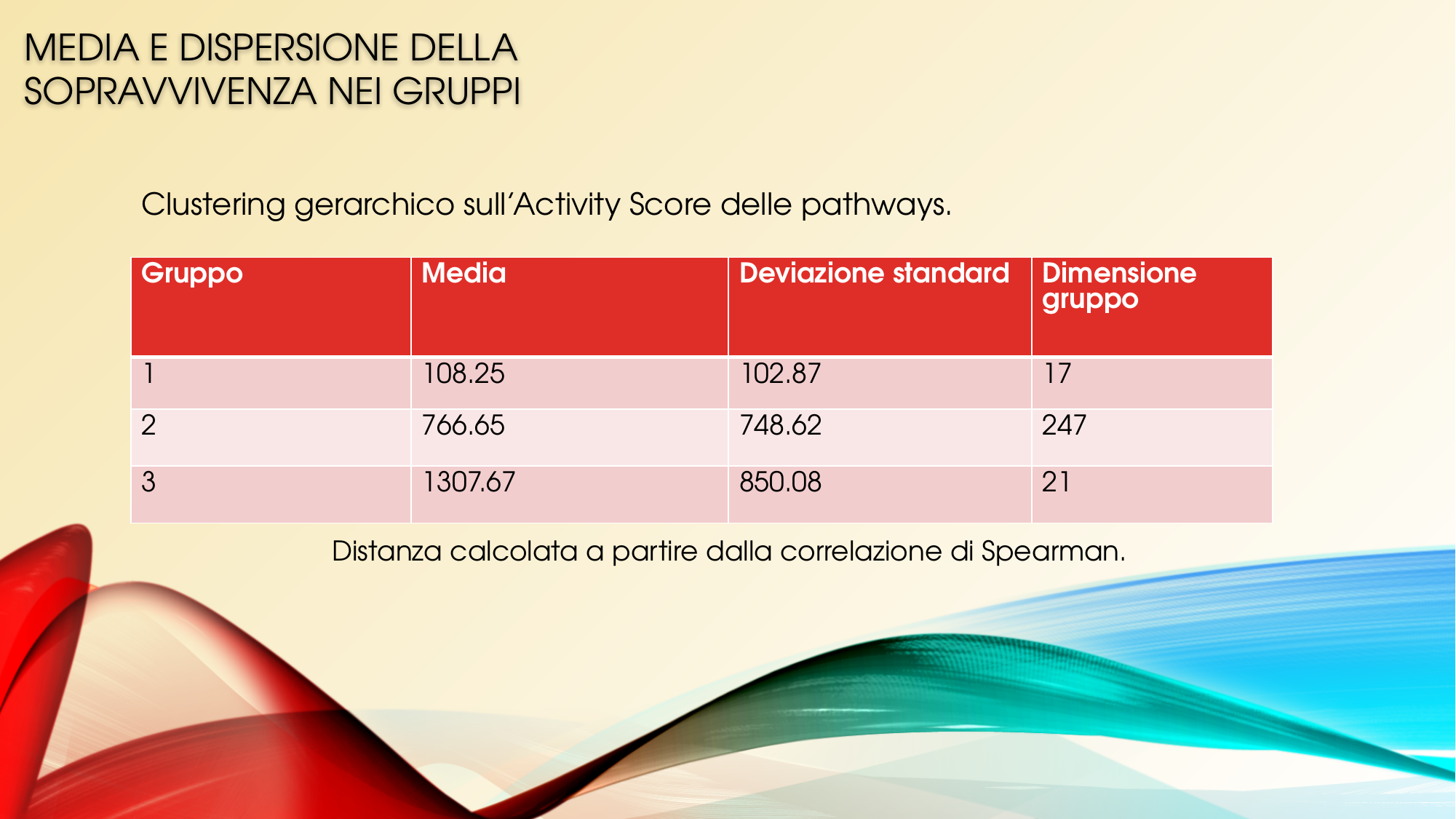

Media e dispersione della SOPRAVVIVENZA NEI GRUPPI
Clustering gerarchico sull’Activity Score delle pathways.
| Gruppo | Media | Deviazione standard | Dimensione gruppo |
| --- | --- | --- | --- |
| 1 | 108.25 | 102.87 | 17 |
| 2 | 766.65 | 748.62 | 247 |
| 3 | 1307.67 | 850.08 | 21 |
Distanza calcolata a partire dalla correlazione di Spearman.